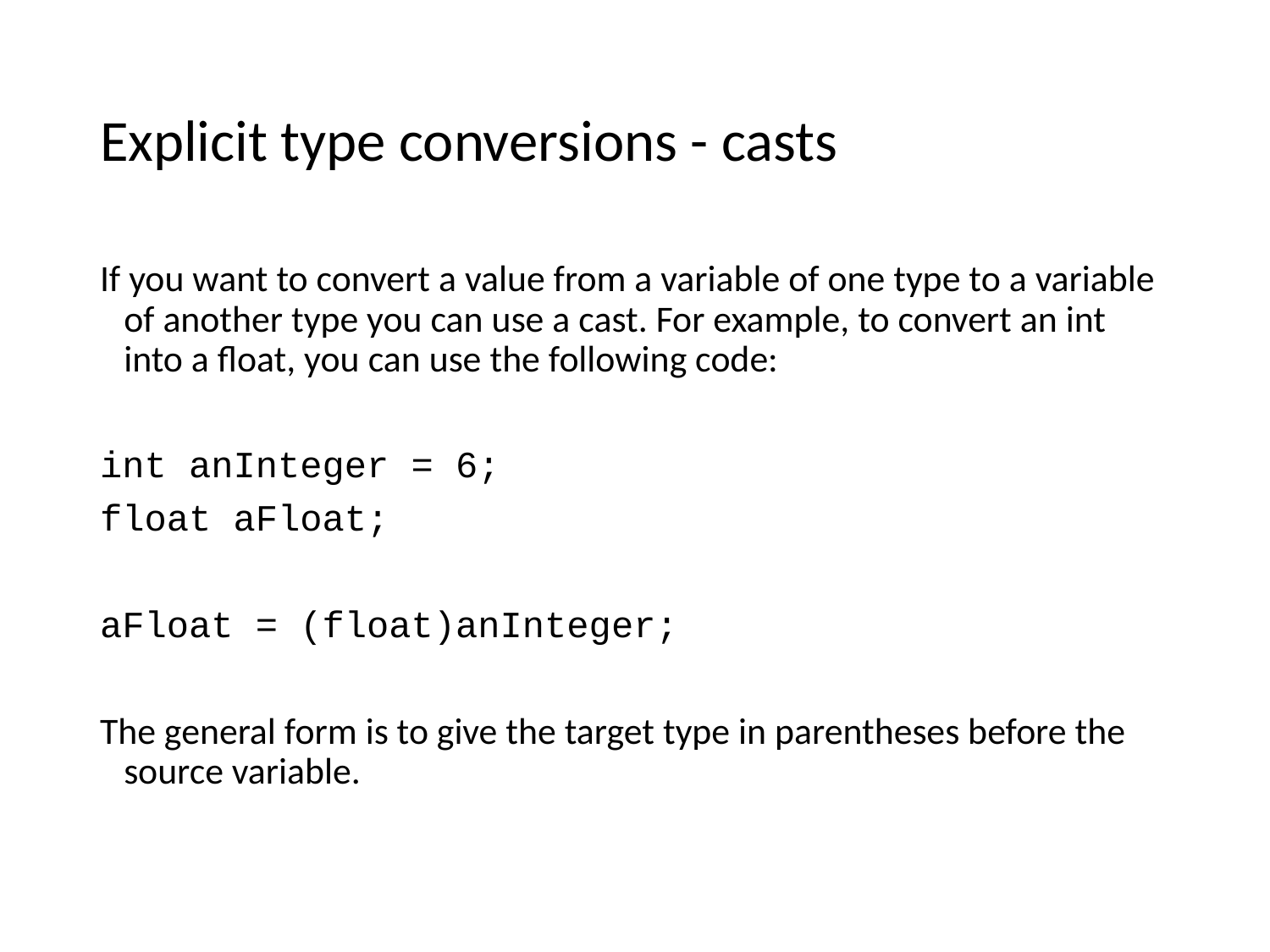

# Explicit type conversions - casts
If you want to convert a value from a variable of one type to a variable of another type you can use a cast. For example, to convert an int into a float, you can use the following code:

int anInteger = 6;
float aFloat;

aFloat = (float)anInteger;

The general form is to give the target type in parentheses before the source variable.